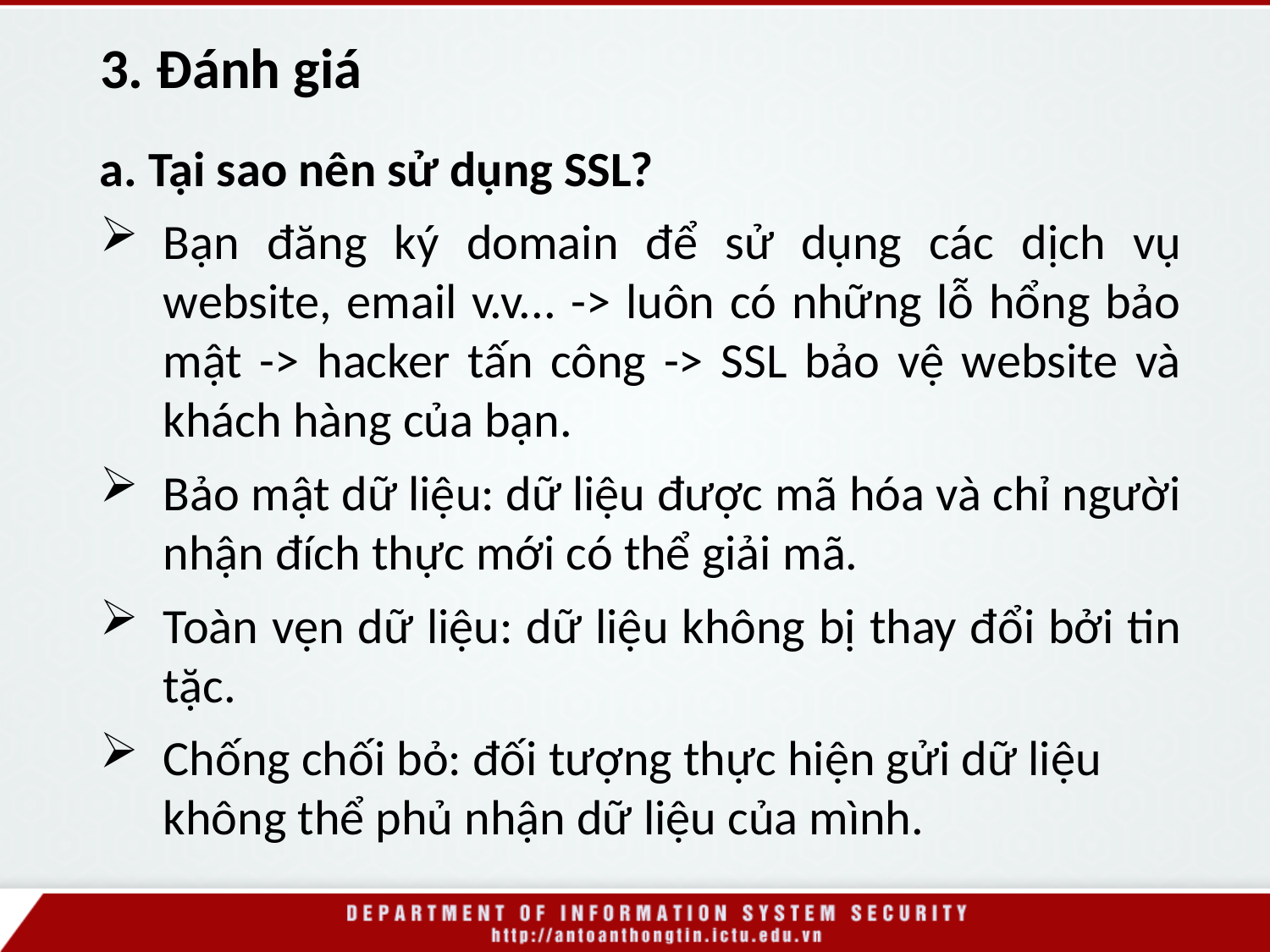

# 3. Đánh giá
a. Tại sao nên sử dụng SSL?
Bạn đăng ký domain để sử dụng các dịch vụ website, email v.v... -> luôn có những lỗ hổng bảo mật -> hacker tấn công -> SSL bảo vệ website và khách hàng của bạn.
Bảo mật dữ liệu: dữ liệu được mã hóa và chỉ người nhận đích thực mới có thể giải mã.
Toàn vẹn dữ liệu: dữ liệu không bị thay đổi bởi tin tặc.
Chống chối bỏ: đối tượng thực hiện gửi dữ liệu không thể phủ nhận dữ liệu của mình.